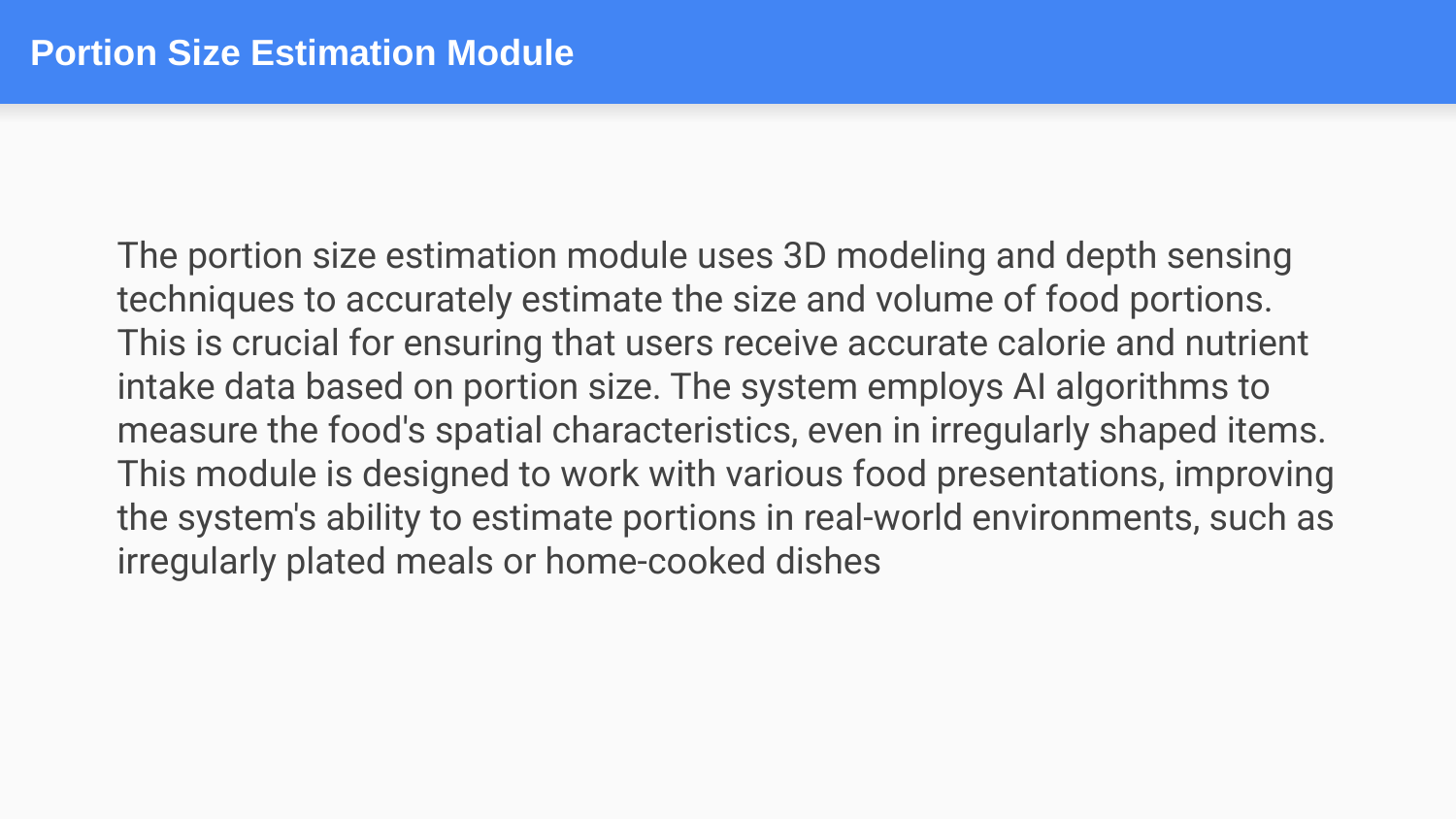

# Portion Size Estimation Module
The portion size estimation module uses 3D modeling and depth sensing techniques to accurately estimate the size and volume of food portions. This is crucial for ensuring that users receive accurate calorie and nutrient intake data based on portion size. The system employs AI algorithms to measure the food's spatial characteristics, even in irregularly shaped items. This module is designed to work with various food presentations, improving the system's ability to estimate portions in real-world environments, such as irregularly plated meals or home-cooked dishes